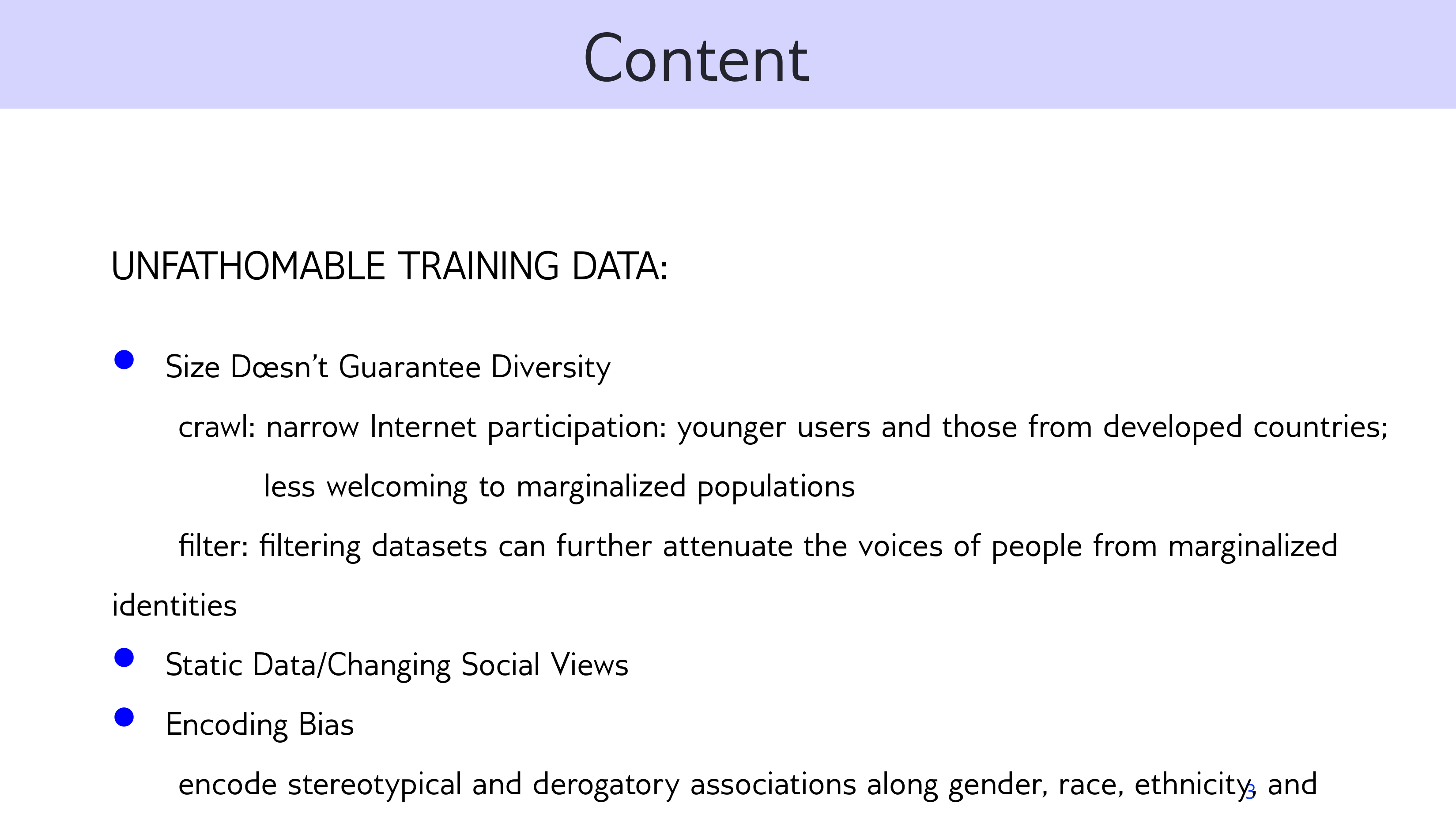

Content
UNFATHOMABLE TRAINING DATA:
Size Doesn’t Guarantee Diversity
	crawl: narrow Internet participation: younger users and those from developed countries;
		  less welcoming to marginalized populations
	filter: filtering datasets can further attenuate the voices of people from marginalized identities
Static Data/Changing Social Views
Encoding Bias
	encode stereotypical and derogatory associations along gender, race, ethnicity, and disability status

3